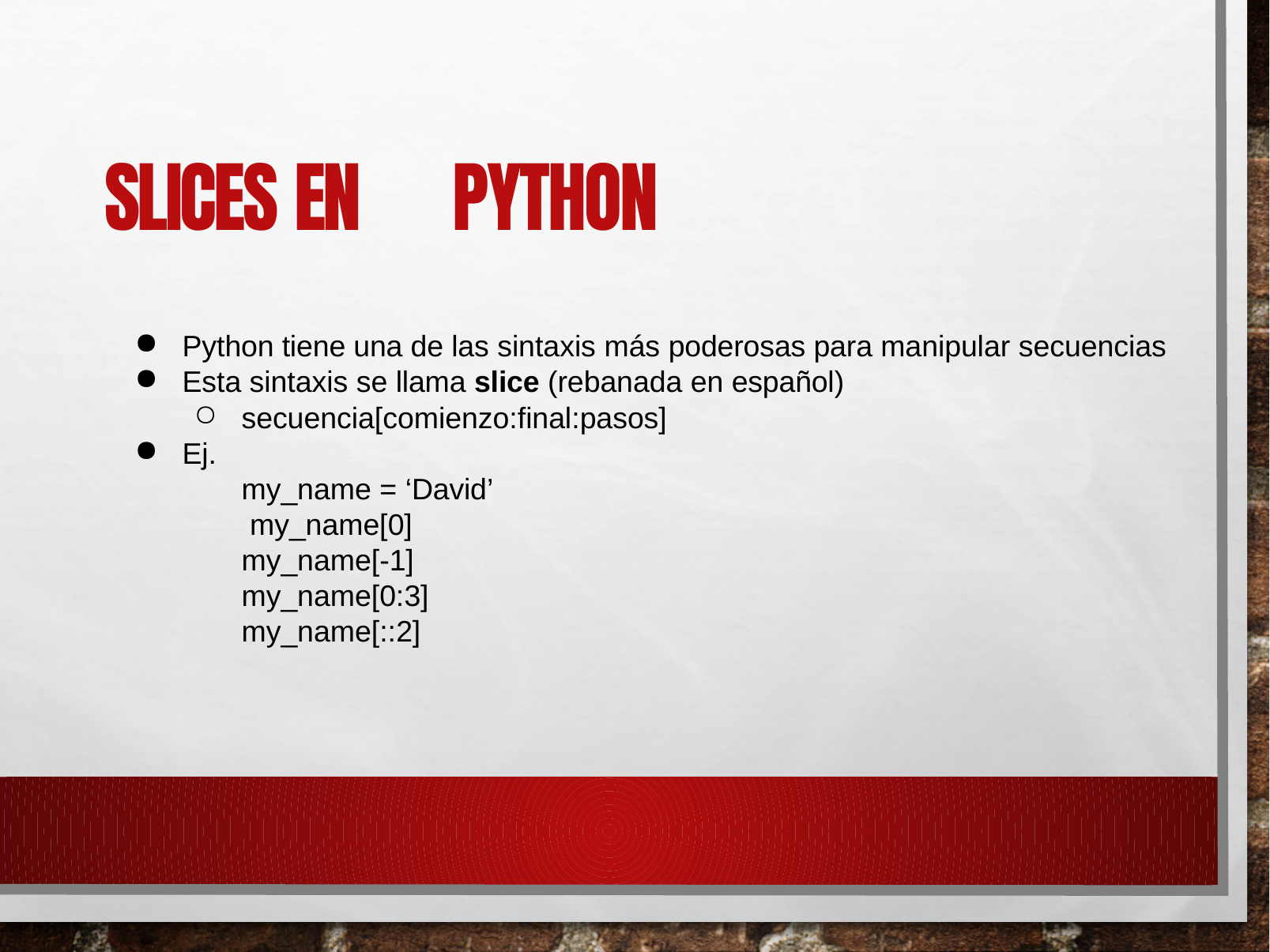

# Slices en           Python
Python tiene una de las sintaxis más poderosas para manipular secuencias
Esta sintaxis se llama slice (rebanada en español)
secuencia[comienzo:final:pasos]
Ej.
my_name = ‘David’  my_name[0]  my_name[-1]  my_name[0:3]  my_name[::2]